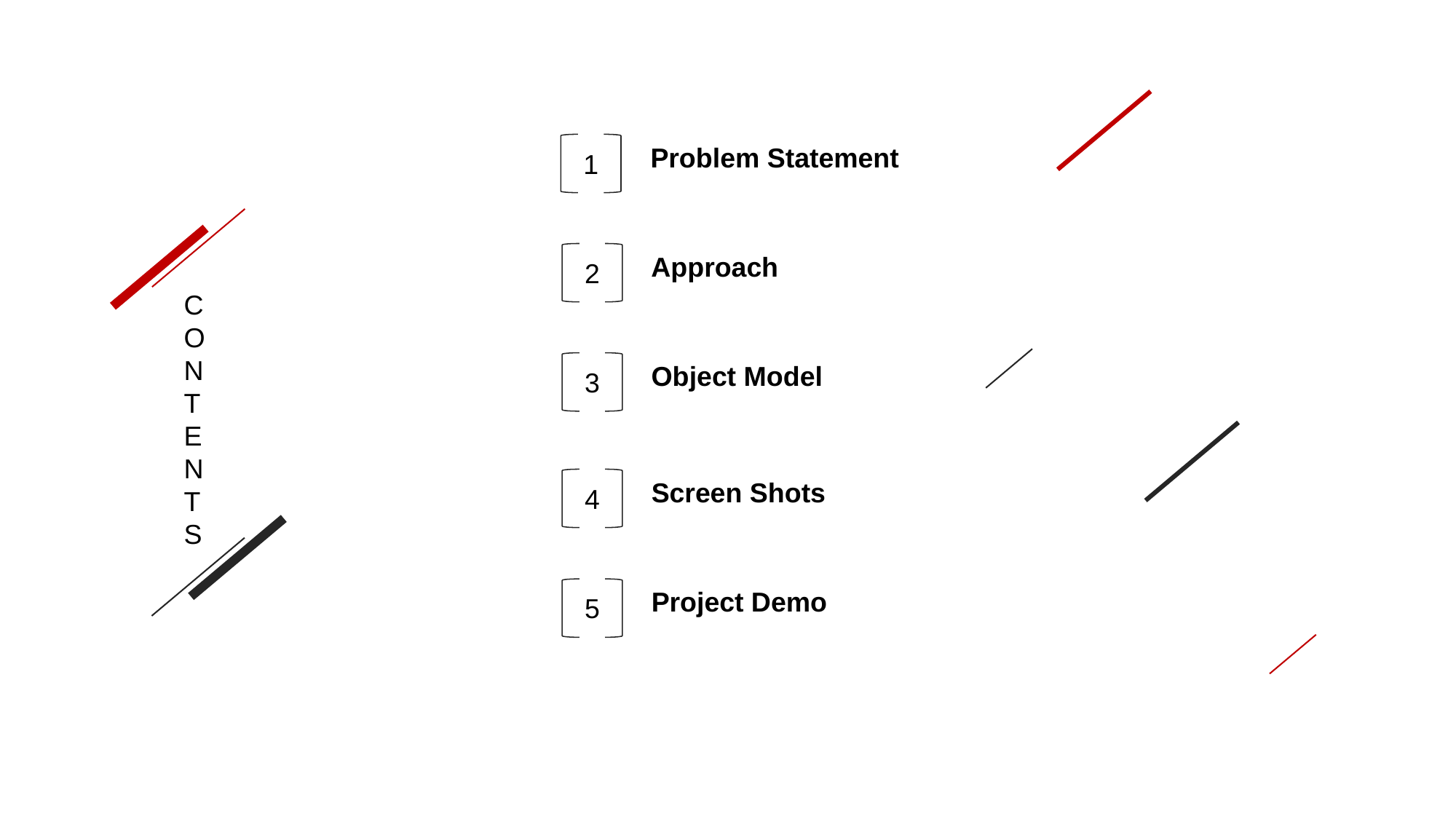

Problem Statement
1

Approach
2
CONTENTS

Object Model
3

Screen Shots
4

Project Demo
5